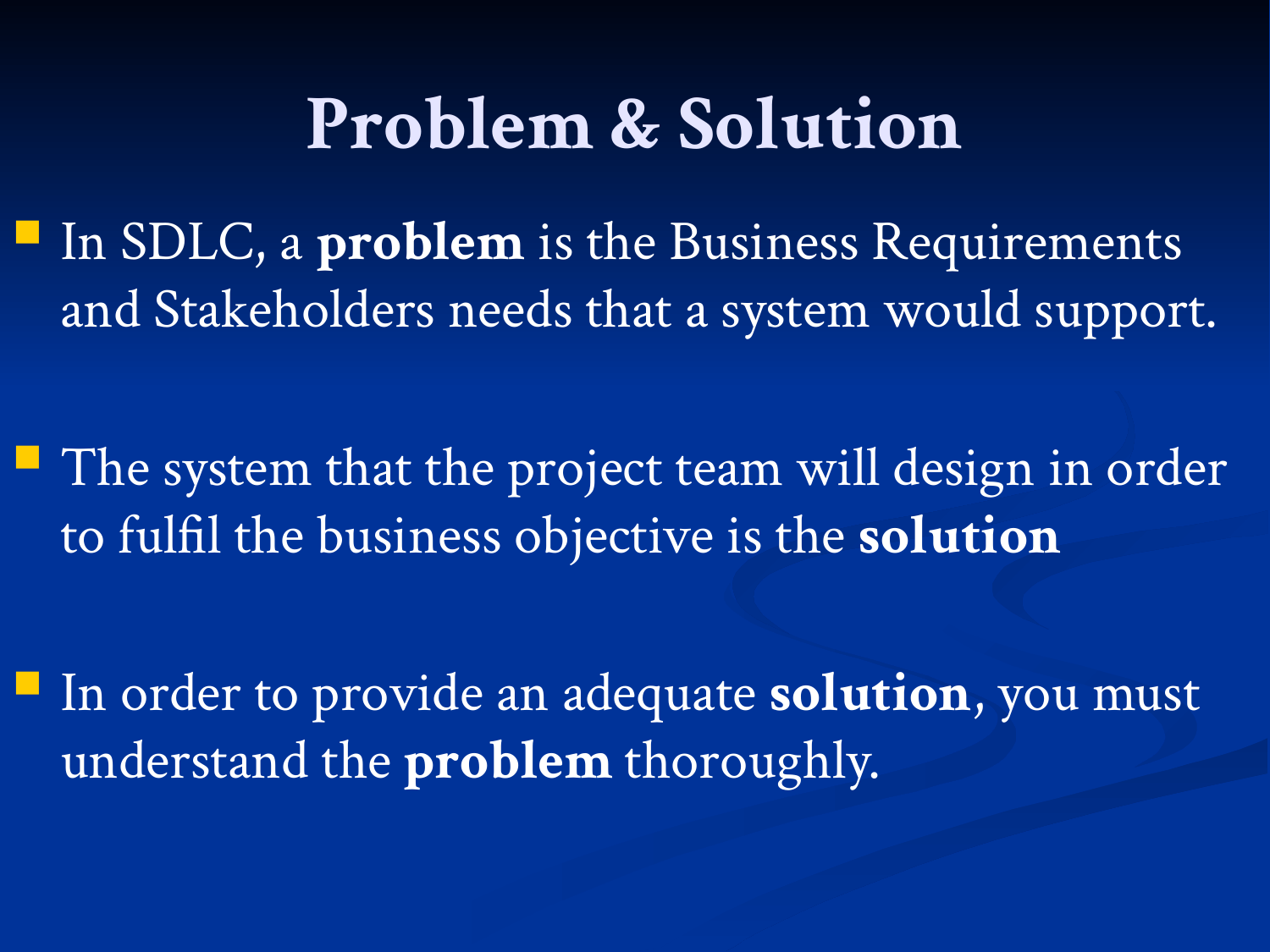

# Problem & Solution
In SDLC, a problem is the Business Requirements and Stakeholders needs that a system would support.

The system that the project team will design in order to fulfil the business objective is the solution

In order to provide an adequate solution, you must understand the problem thoroughly.